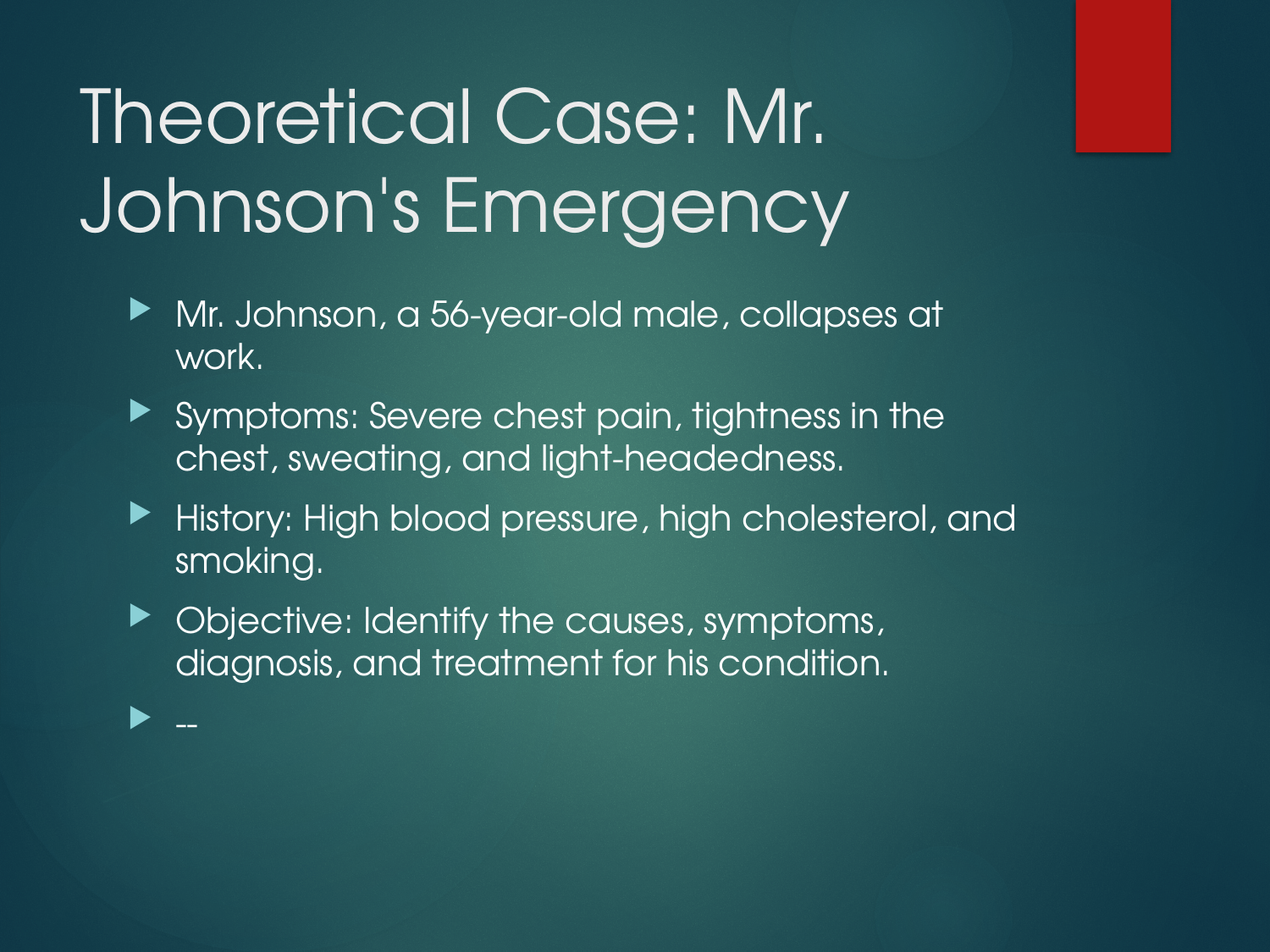

# Theoretical Case: Mr. Johnson's Emergency
Mr. Johnson, a 56-year-old male, collapses at work.
Symptoms: Severe chest pain, tightness in the chest, sweating, and light-headedness.
History: High blood pressure, high cholesterol, and smoking.
Objective: Identify the causes, symptoms, diagnosis, and treatment for his condition.
--